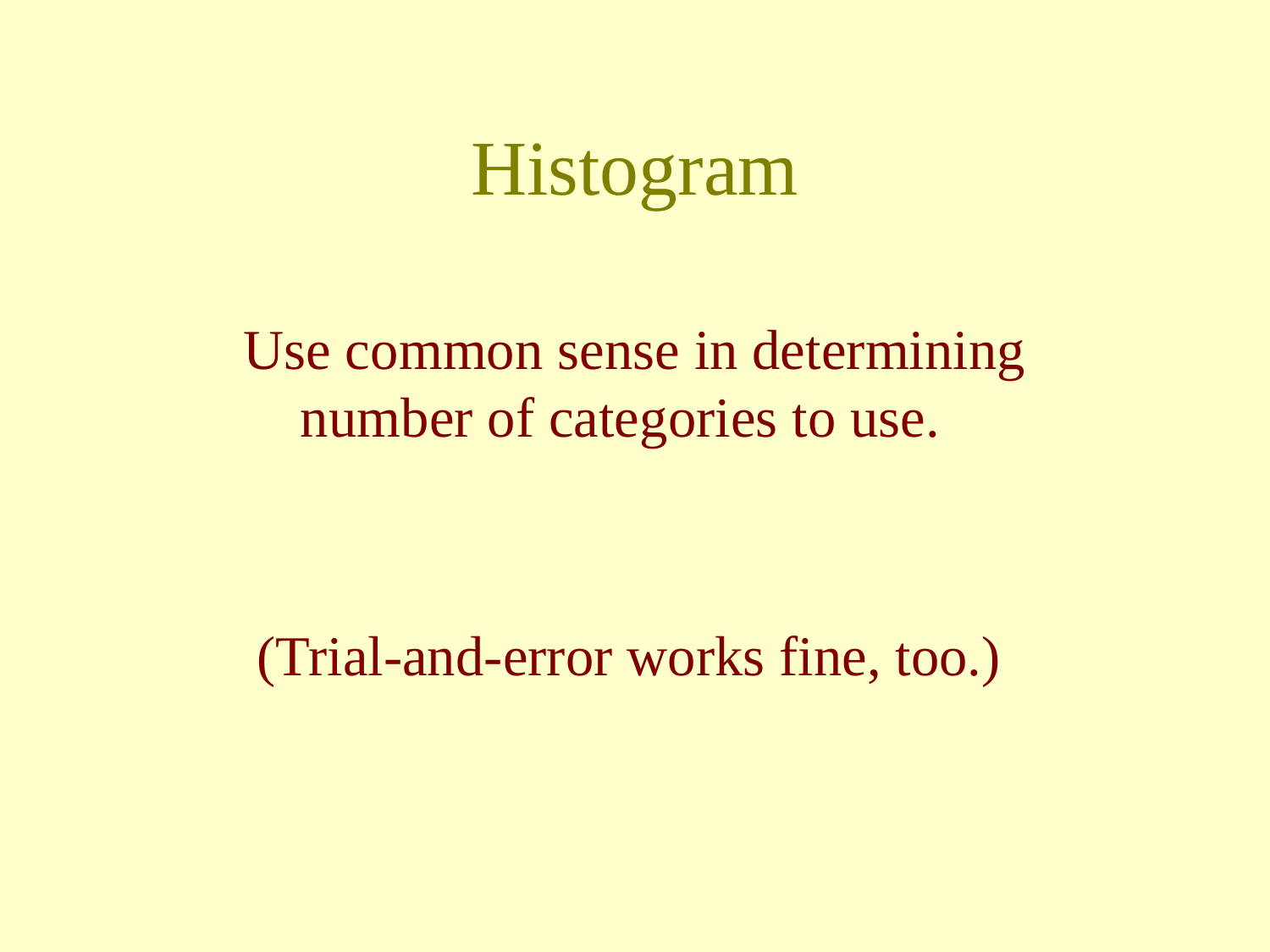

# Histogram
Use common sense in determining number of categories to use.
(Trial-and-error works fine, too.)